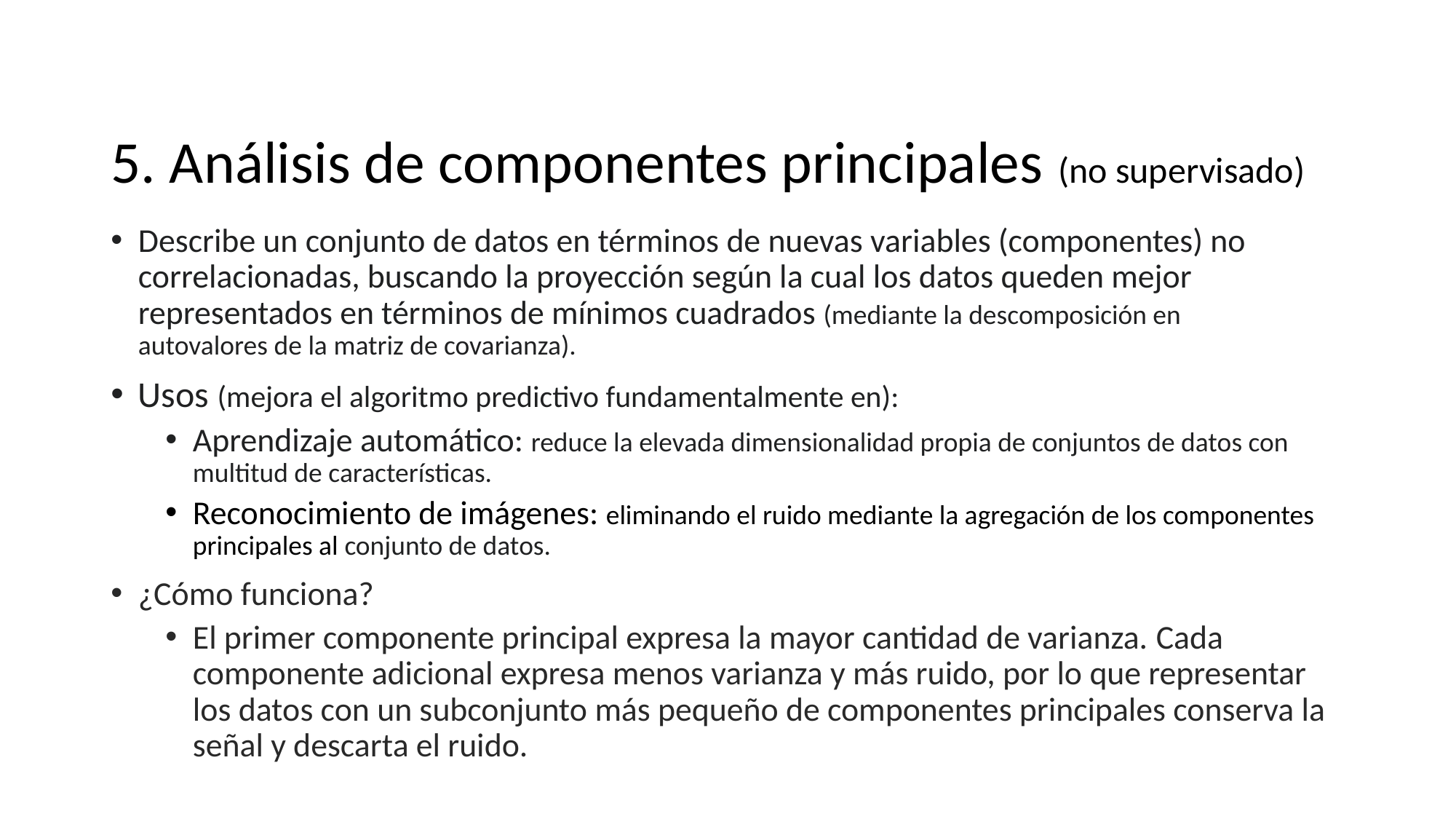

# 5. Análisis de componentes principales (no supervisado)
Describe un conjunto de datos en términos de nuevas variables (componentes) no correlacionadas, buscando la proyección según la cual los datos queden mejor representados en términos de mínimos cuadrados (mediante la descomposición en autovalores de la matriz de covarianza).
Usos (mejora el algoritmo predictivo fundamentalmente en):
Aprendizaje automático: reduce la elevada dimensionalidad propia de conjuntos de datos con multitud de características.
Reconocimiento de imágenes: eliminando el ruido mediante la agregación de los componentes principales al conjunto de datos.
¿Cómo funciona?
El primer componente principal expresa la mayor cantidad de varianza. Cada componente adicional expresa menos varianza y más ruido, por lo que representar los datos con un subconjunto más pequeño de componentes principales conserva la señal y descarta el ruido.